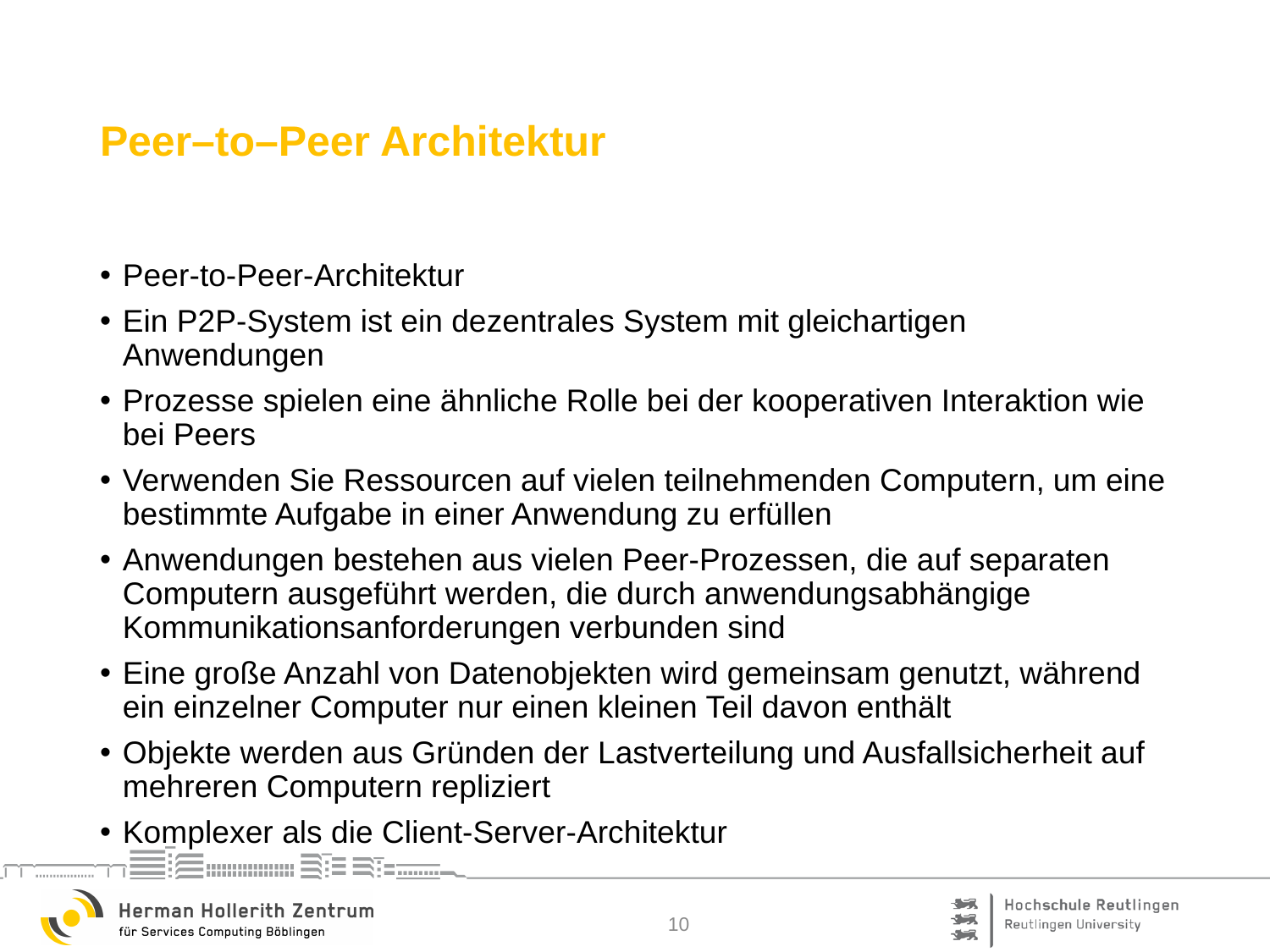

# Peer–to–Peer Architektur
Peer-to-Peer-Architektur
Ein P2P-System ist ein dezentrales System mit gleichartigen Anwendungen
Prozesse spielen eine ähnliche Rolle bei der kooperativen Interaktion wie bei Peers
Verwenden Sie Ressourcen auf vielen teilnehmenden Computern, um eine bestimmte Aufgabe in einer Anwendung zu erfüllen
Anwendungen bestehen aus vielen Peer-Prozessen, die auf separaten Computern ausgeführt werden, die durch anwendungsabhängige Kommunikationsanforderungen verbunden sind
Eine große Anzahl von Datenobjekten wird gemeinsam genutzt, während ein einzelner Computer nur einen kleinen Teil davon enthält
Objekte werden aus Gründen der Lastverteilung und Ausfallsicherheit auf mehreren Computern repliziert
Komplexer als die Client-Server-Architektur

10